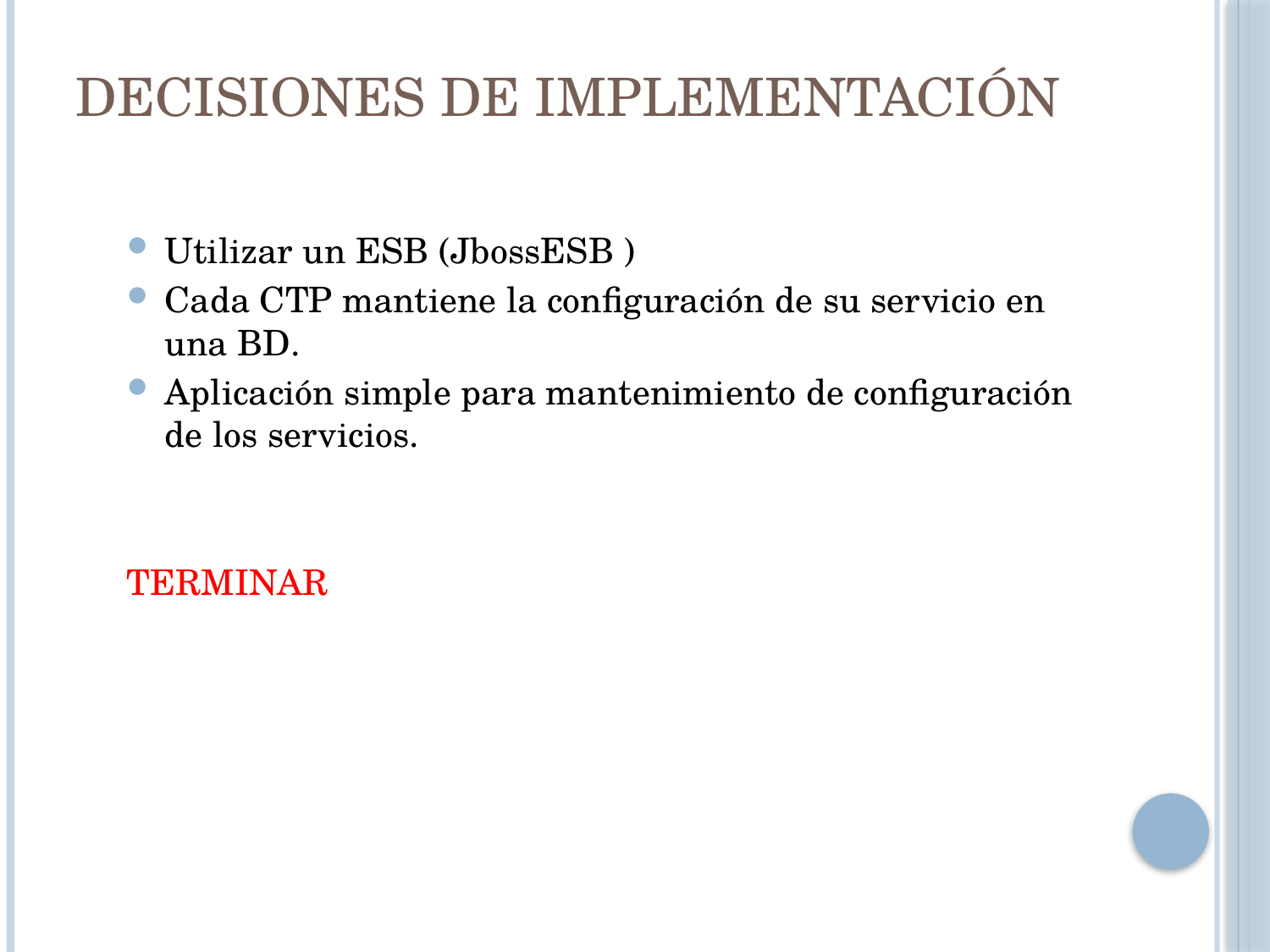

# Decisiones de implementación
Utilizar un ESB (JbossESB )
Cada CTP mantiene la configuración de su servicio en una BD.
Aplicación simple para mantenimiento de configuración de los servicios.

TERMINAR